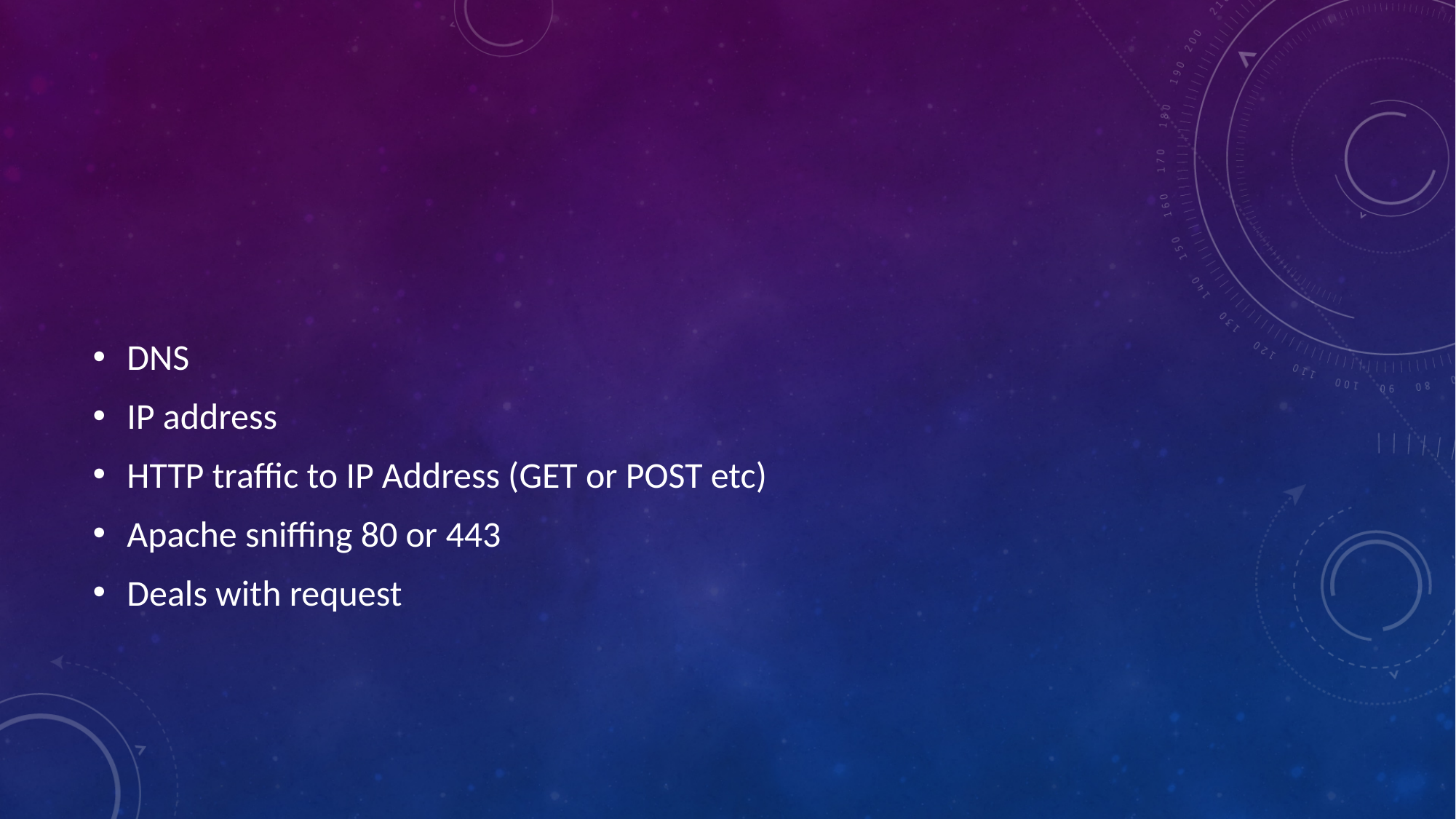

DNS
IP address
HTTP traffic to IP Address (GET or POST etc)
Apache sniffing 80 or 443
Deals with request